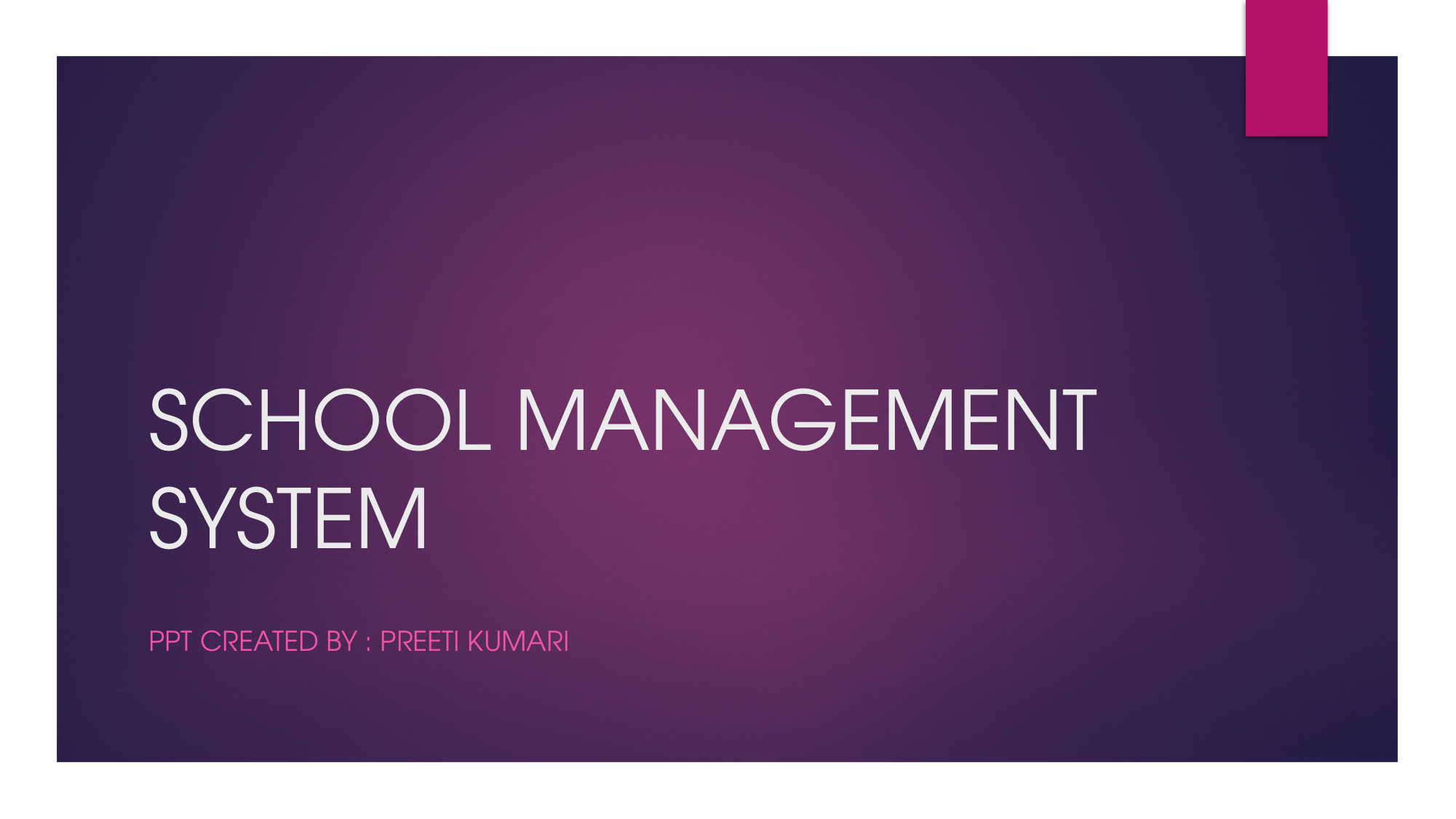

# SCHOOL MANAGEMENT SYSTEM

PPT Created by : Preeti kumari